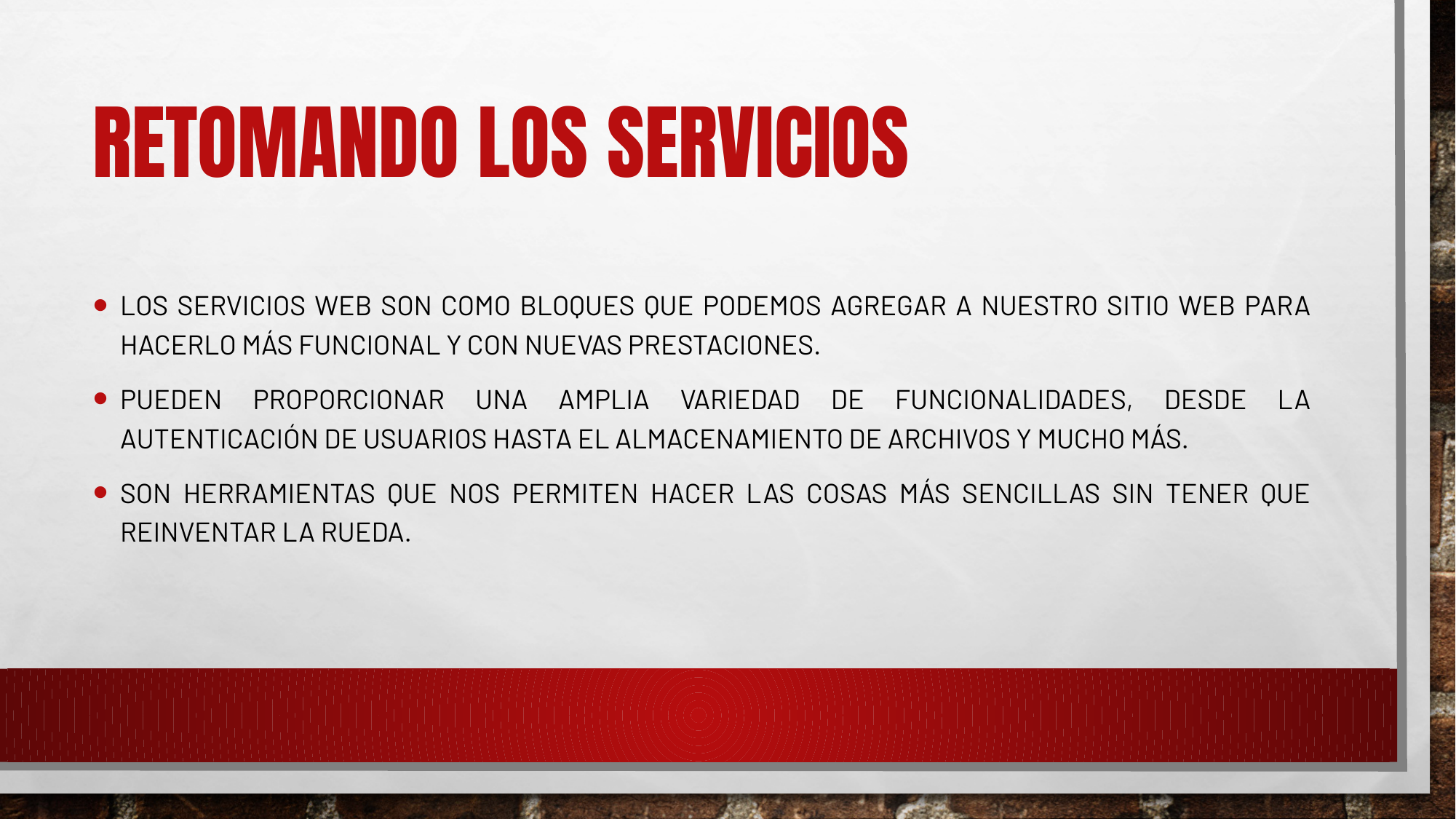

# Retomando los servicios
Los servicios web son como bloques que podemos agregar a nuestro sitio web para hacerlo más funcional y con nuevas prestaciones.
Pueden proporcionar una amplia variedad de funcionalidades, desde la autenticación de usuarios hasta el almacenamiento de archivos y mucho más.
son herramientas que nos permiten hacer las cosas más sencillas sin tener que reinventar la rueda.